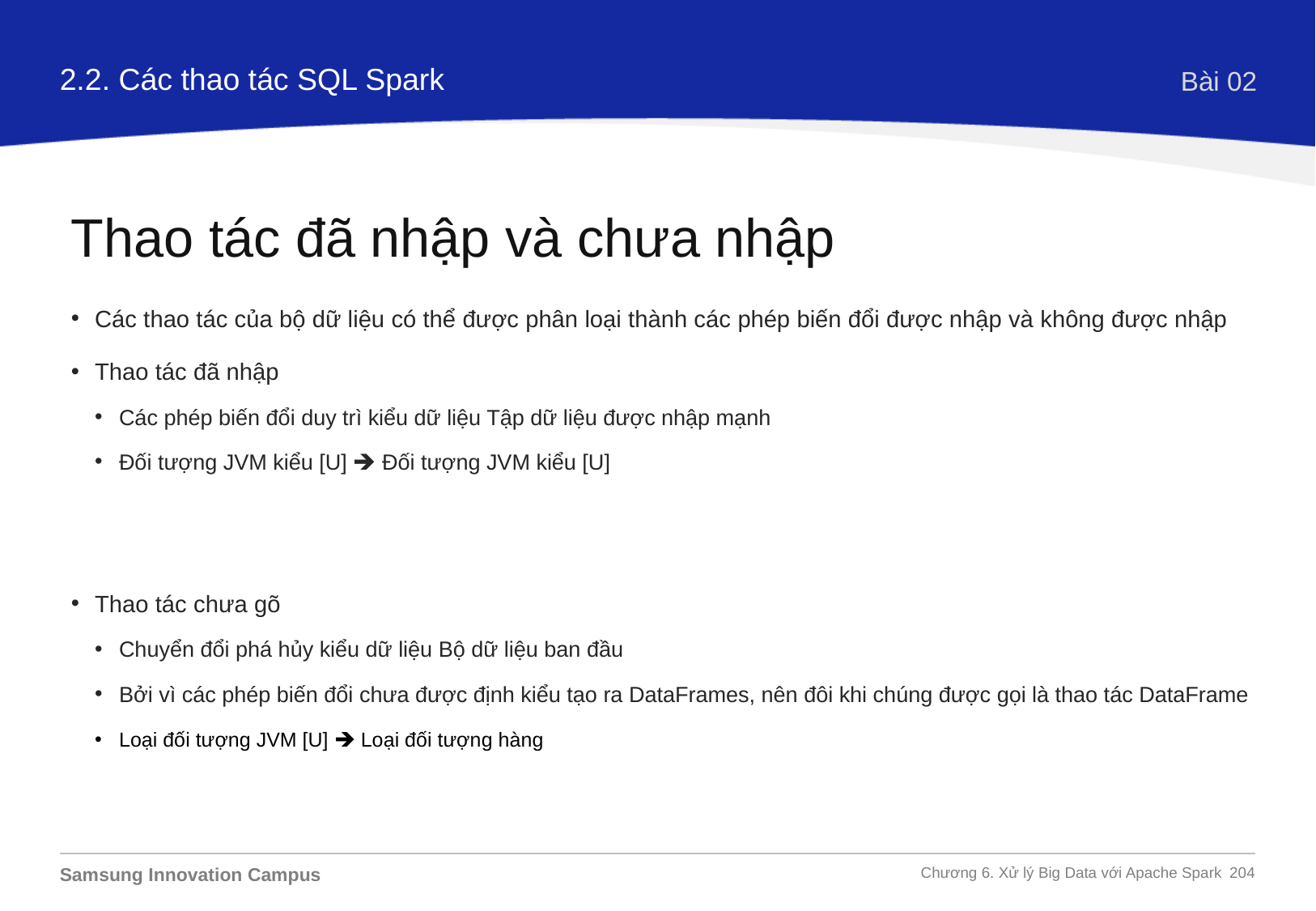

2.2. Các thao tác SQL Spark
Bài 02
Thao tác đã nhập và chưa nhập
Các thao tác của bộ dữ liệu có thể được phân loại thành các phép biến đổi được nhập và không được nhập
Thao tác đã nhập
Các phép biến đổi duy trì kiểu dữ liệu Tập dữ liệu được nhập mạnh
Đối tượng JVM kiểu [U] 🡺 Đối tượng JVM kiểu [U]

Thao tác chưa gõ
Chuyển đổi phá hủy kiểu dữ liệu Bộ dữ liệu ban đầu
Bởi vì các phép biến đổi chưa được định kiểu tạo ra DataFrames, nên đôi khi chúng được gọi là thao tác DataFrame
Loại đối tượng JVM [U] 🡺 Loại đối tượng hàng